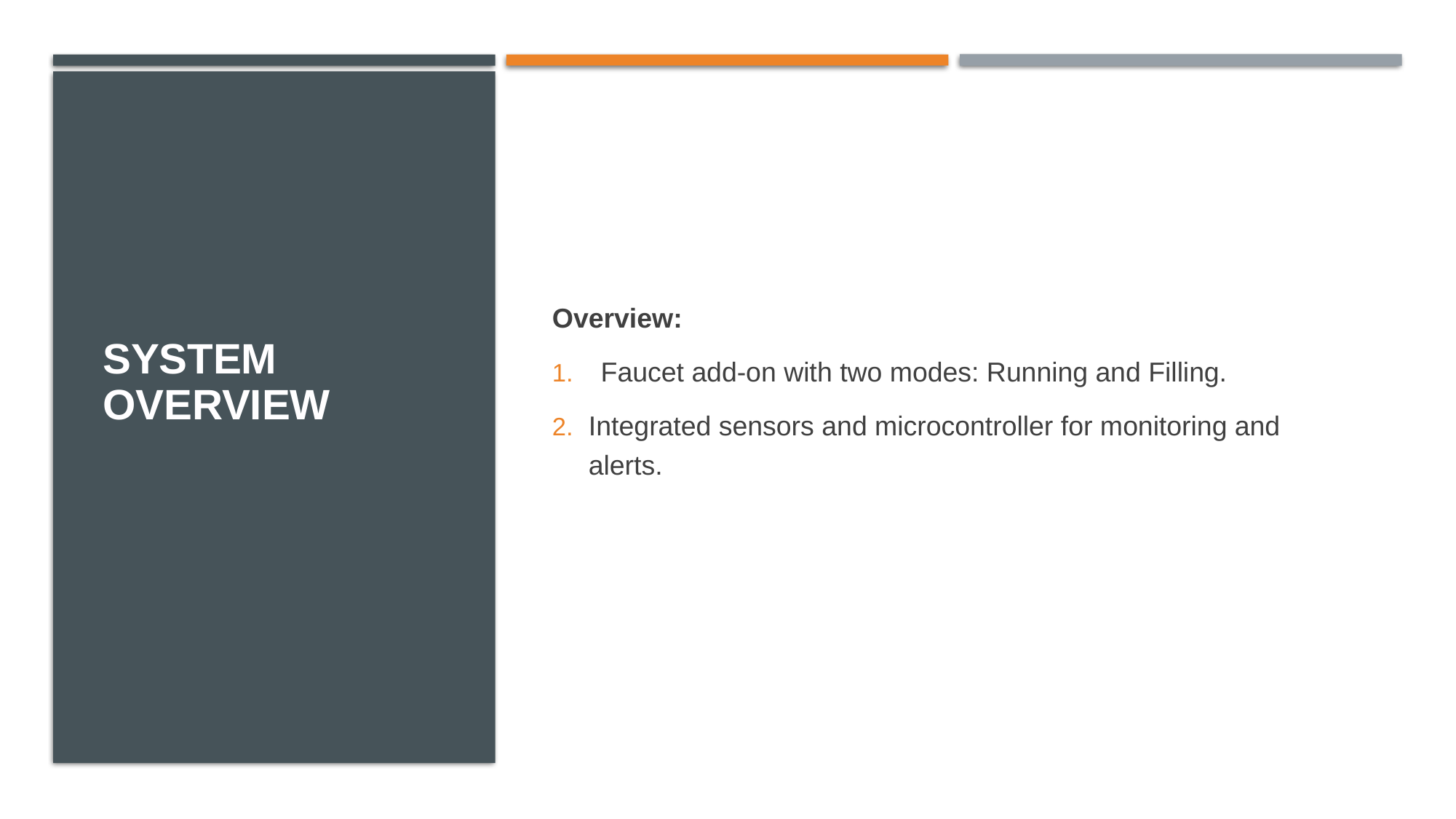

# System Overview

Overview:
 Faucet add-on with two modes: Running and Filling.
Integrated sensors and microcontroller for monitoring and alerts.